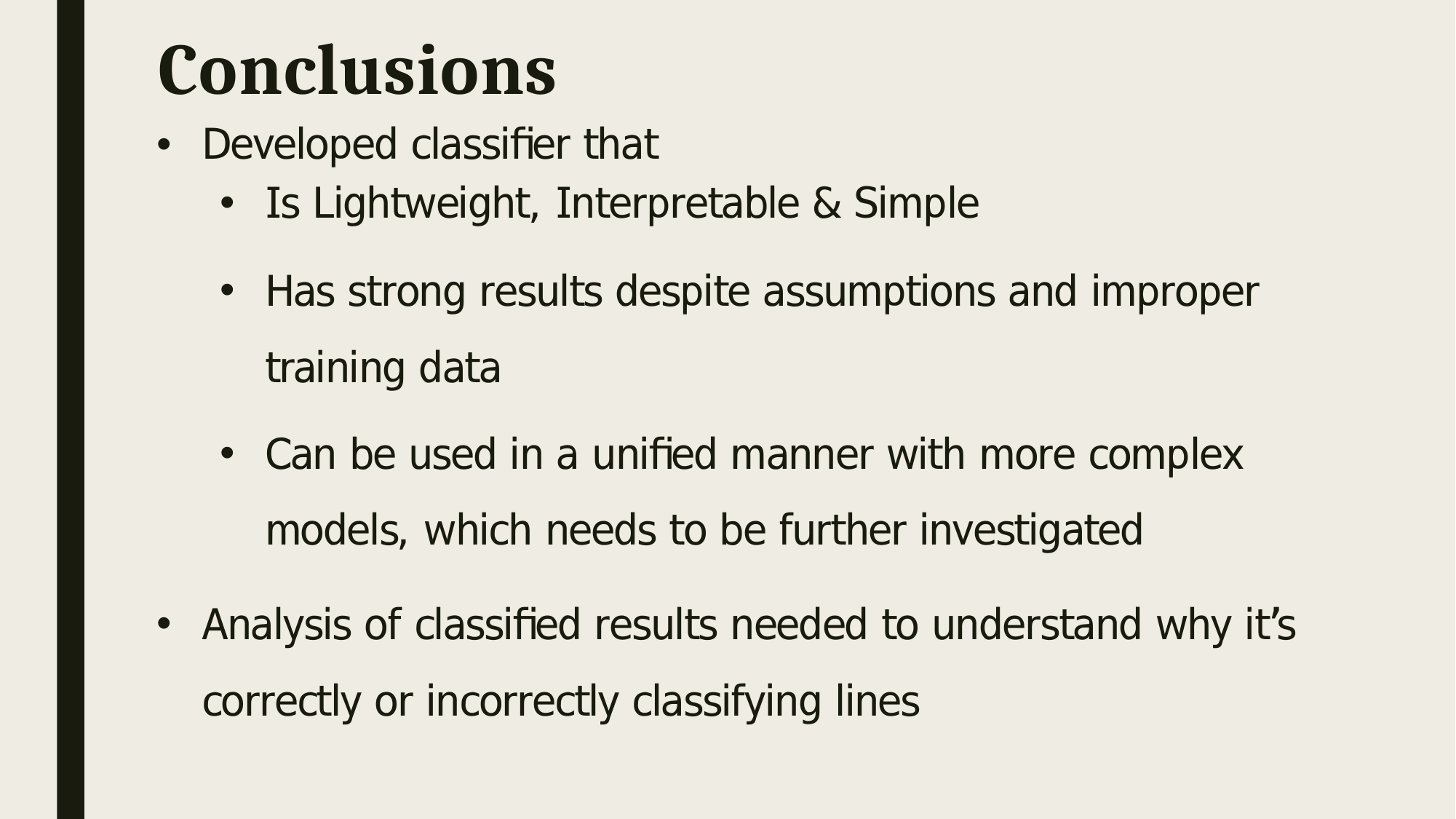

# Conclusions
Developed classifier that
Is Lightweight, Interpretable & Simple
Has strong results despite assumptions and improper training data
Can be used in a unified manner with more complex models, which needs to be further investigated
Analysis of classified results needed to understand why it’s correctly or incorrectly classifying lines